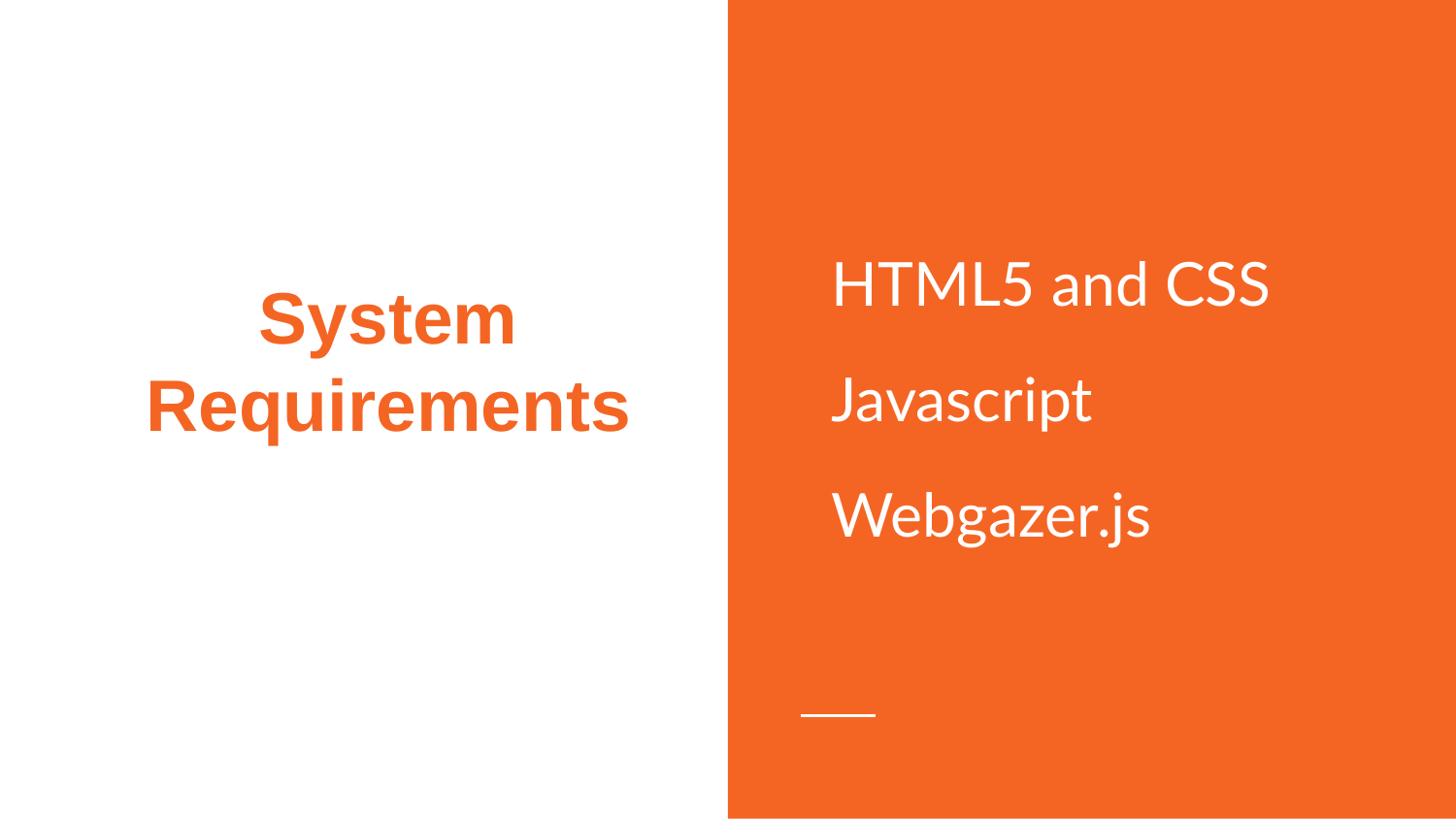

HTML5 and CSS
Javascript
Webgazer.js
# System Requirements